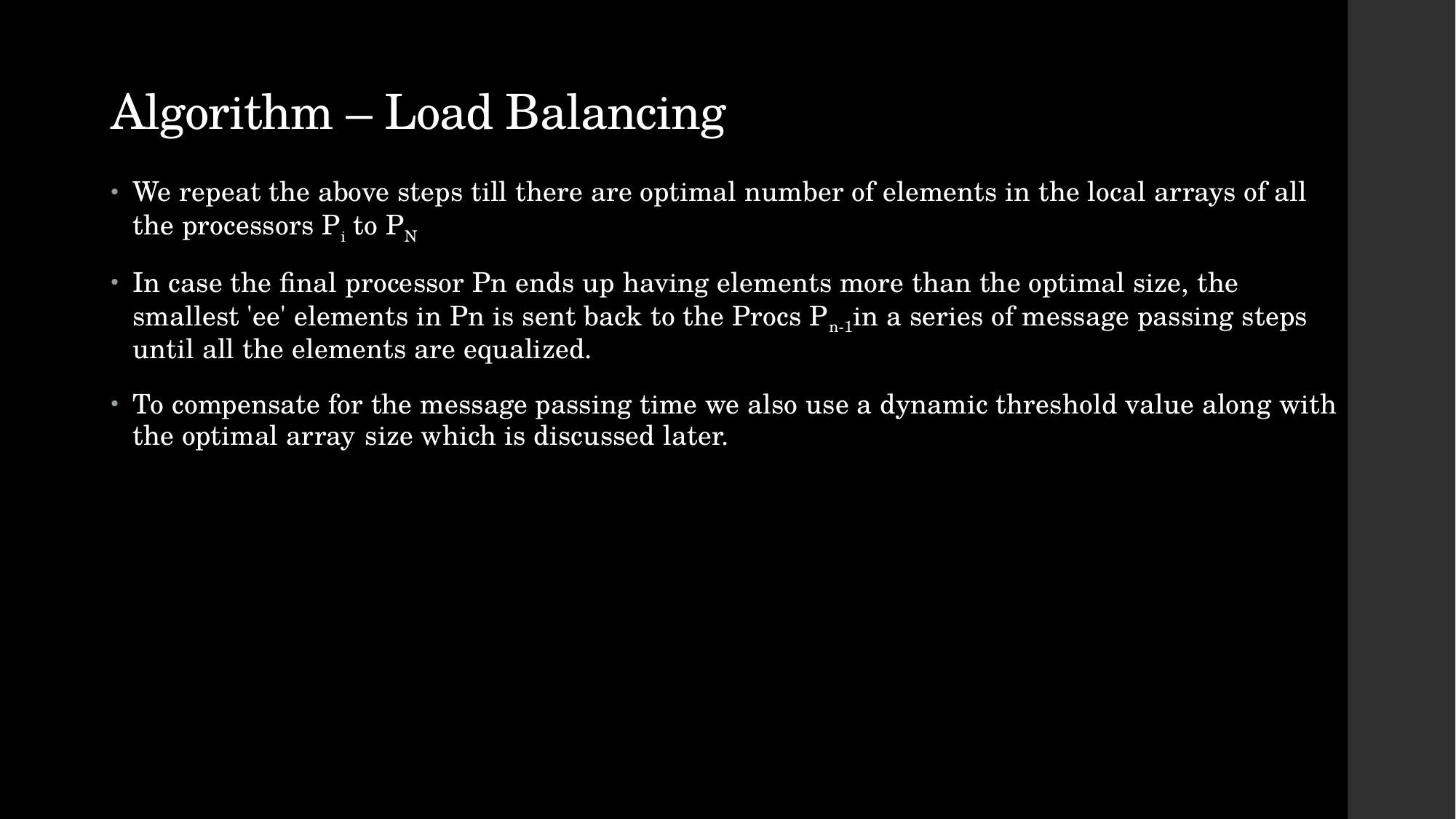

# Algorithm – Load Balancing

We repeat the above steps till there are optimal number of elements in the local arrays of all the processors Pi to PN
In case the final processor Pn ends up having elements more than the optimal size, the smallest 'ee' elements in Pn is sent back to the Procs Pn-1in a series of message passing steps until all the elements are equalized.
To compensate for the message passing time we also use a dynamic threshold value along with the optimal array size which is discussed later.